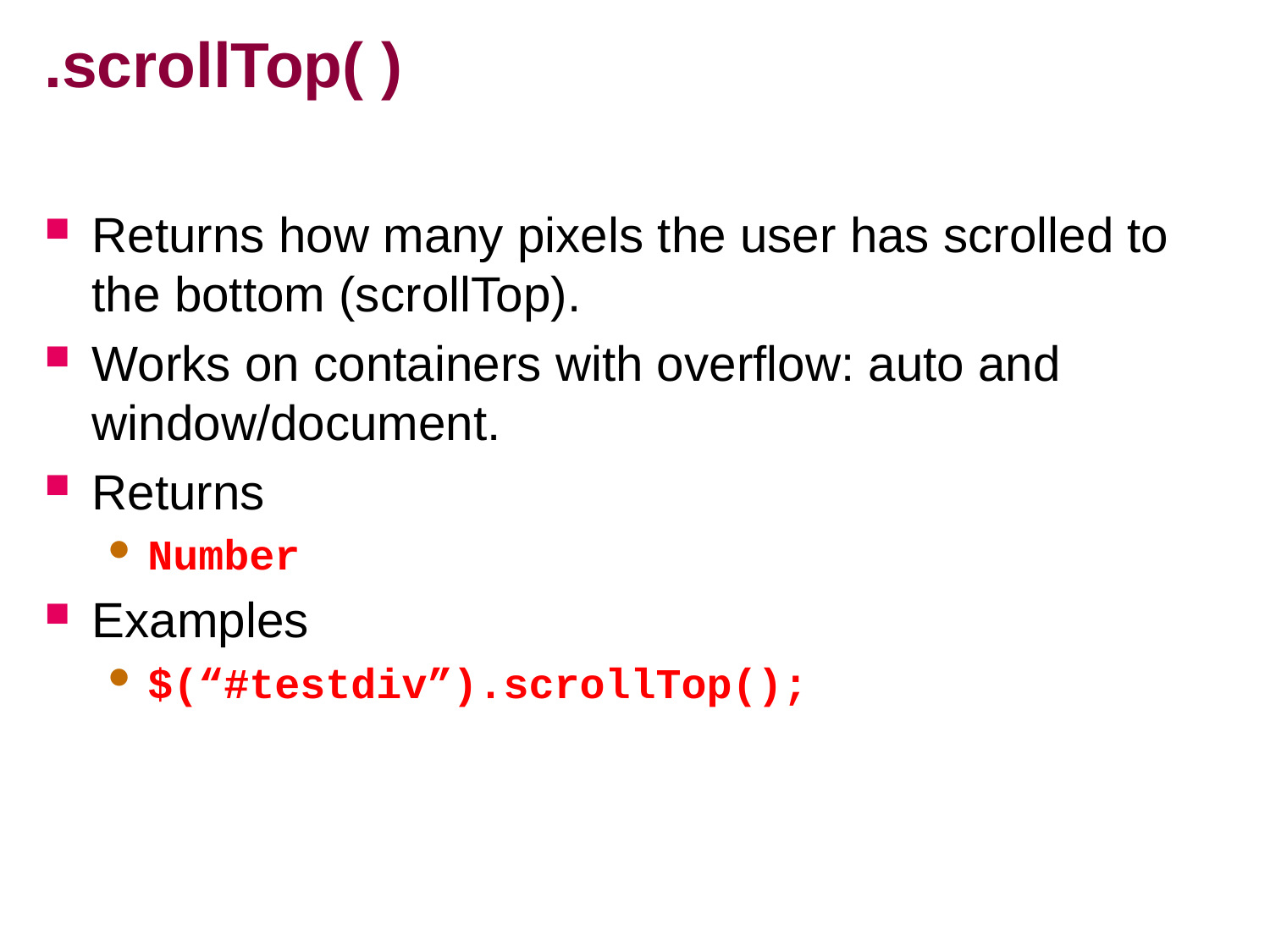

# .scrollTop( )
Returns how many pixels the user has scrolled to the bottom (scrollTop).
Works on containers with overflow: auto and
window/document.
Returns
Number
Examples
$(“#testdiv”).scrollTop();